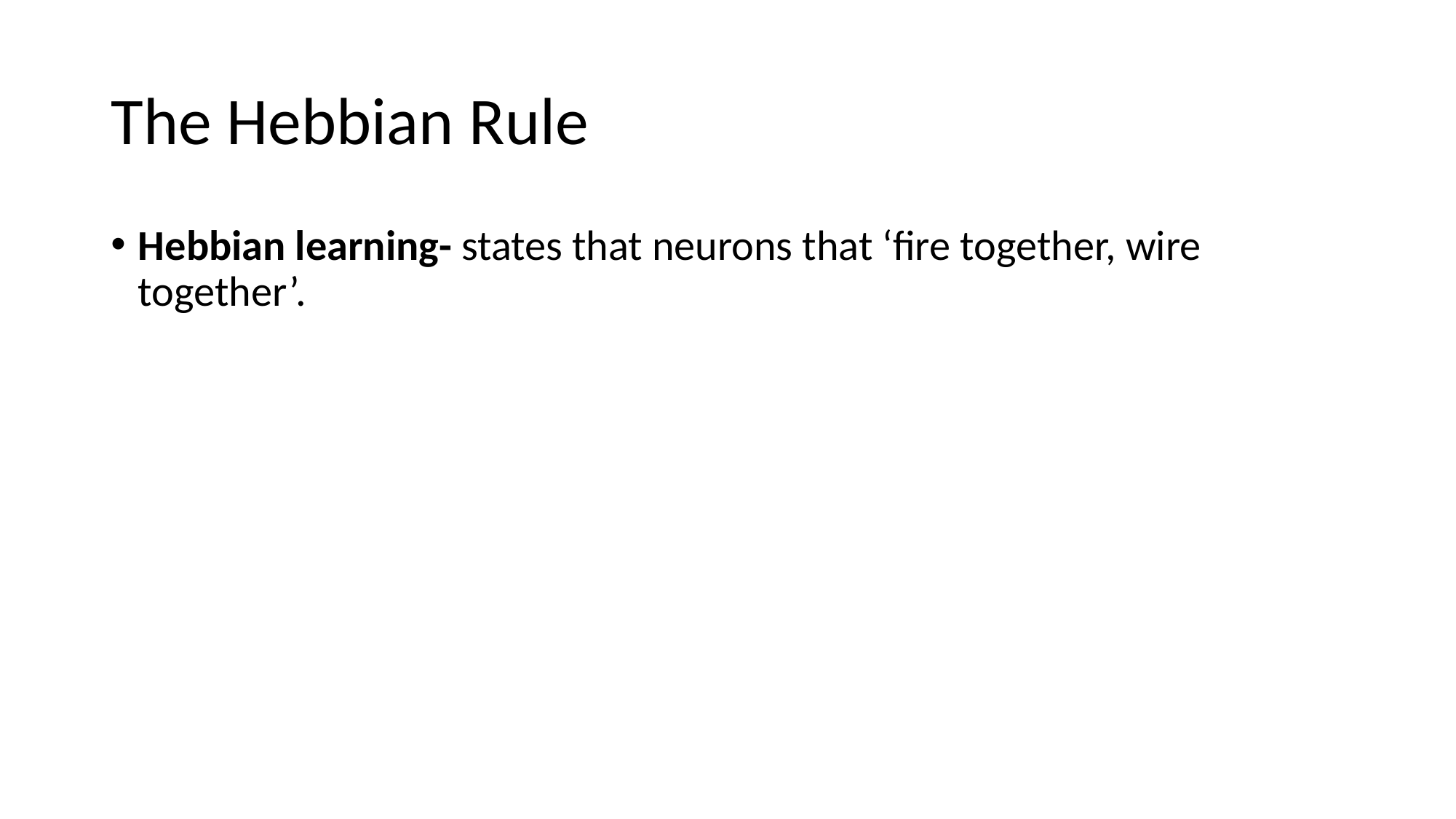

# The Hebbian Rule
Hebbian learning- states that neurons that ‘fire together, wire together’.